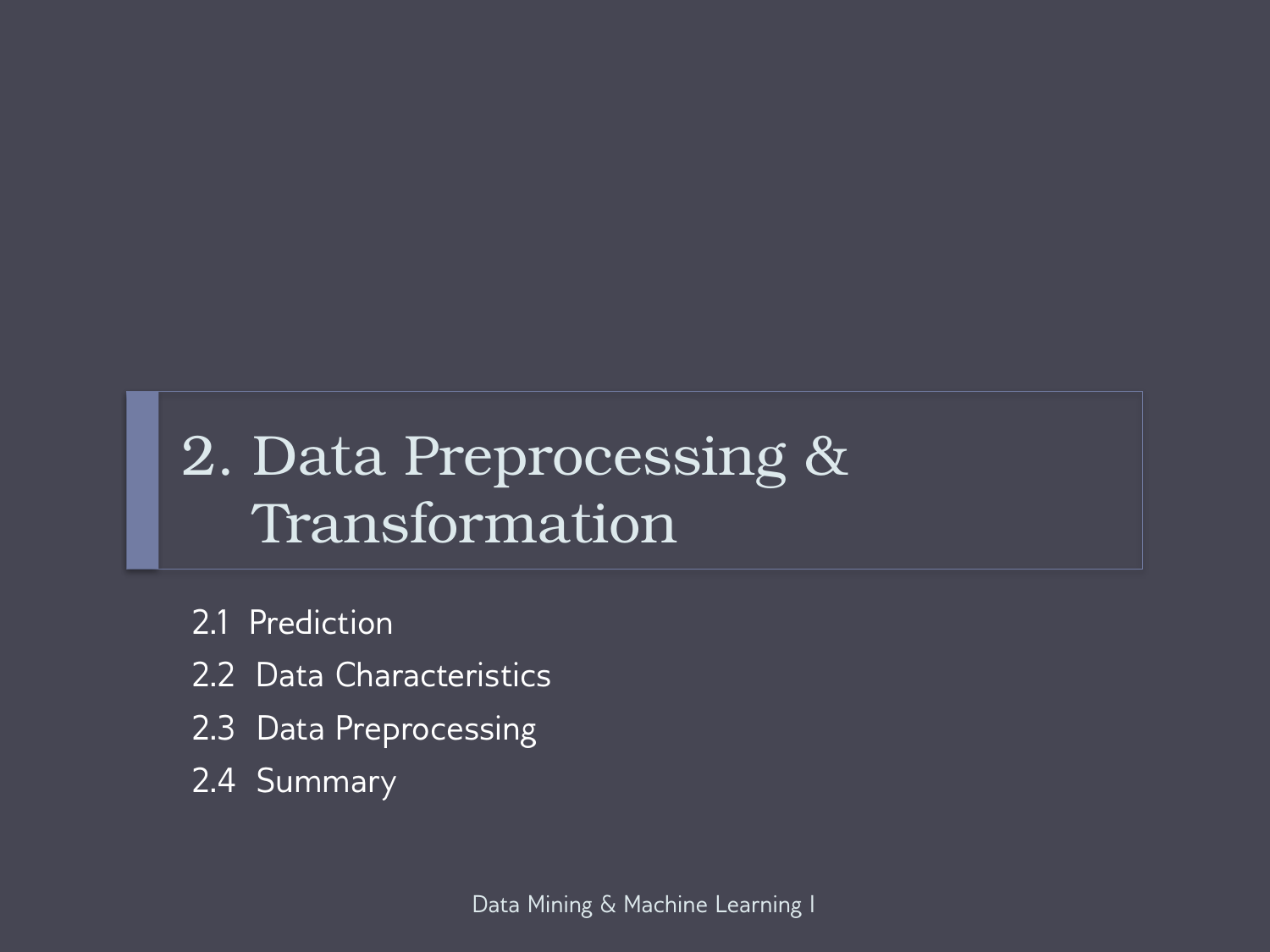

# 2. Data Preprocessing & Transformation
2.1  Prediction
2.2  Data Characteristics
2.3  Data Preprocessing
2.4  Summary
Data Mining & Machine Learning I